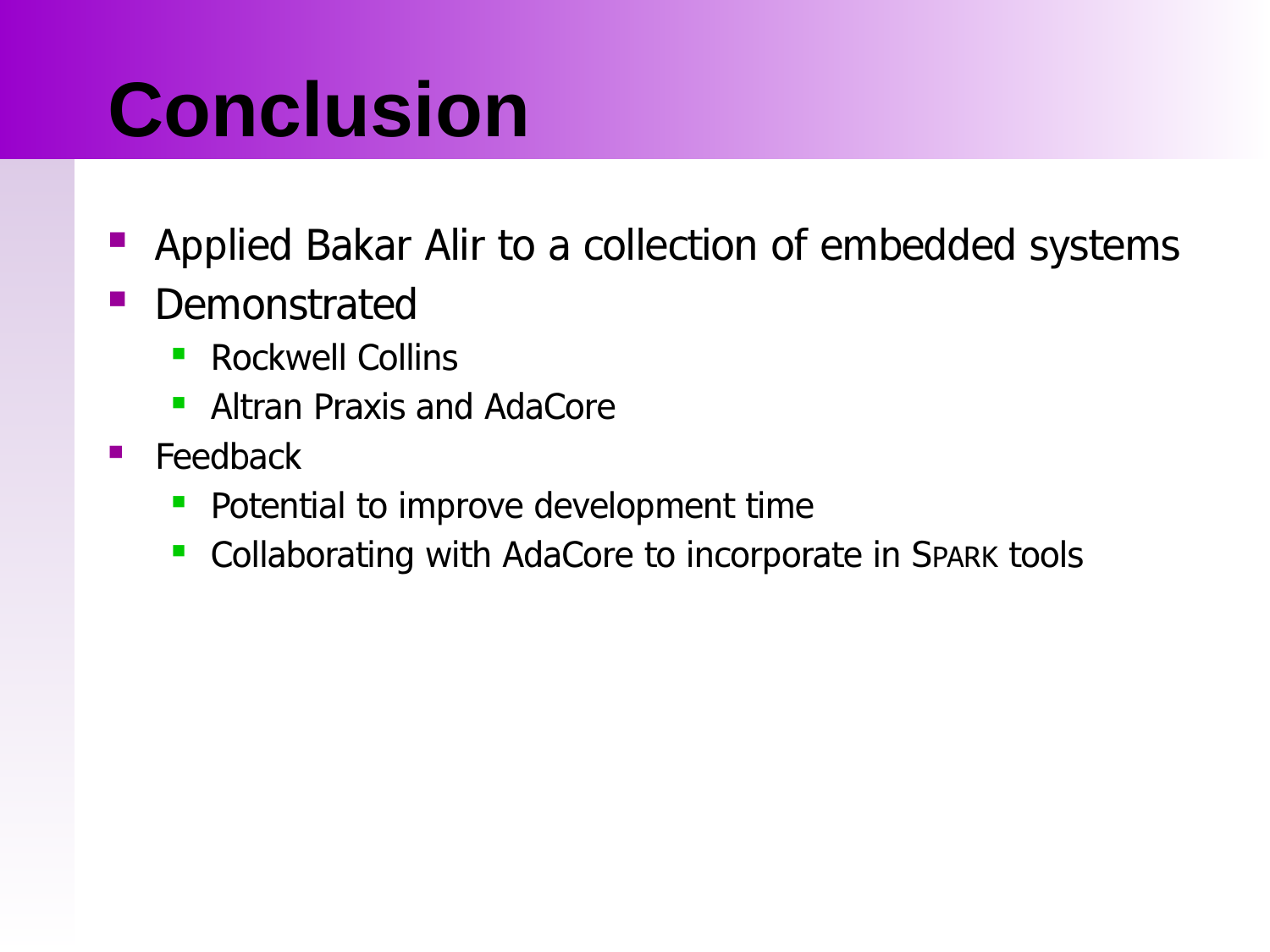

# Conclusion
Applied Bakar Alir to a collection of embedded systems
Demonstrated
Rockwell Collins
Altran Praxis and AdaCore
Feedback
Potential to improve development time
Collaborating with AdaCore to incorporate in SPARK tools